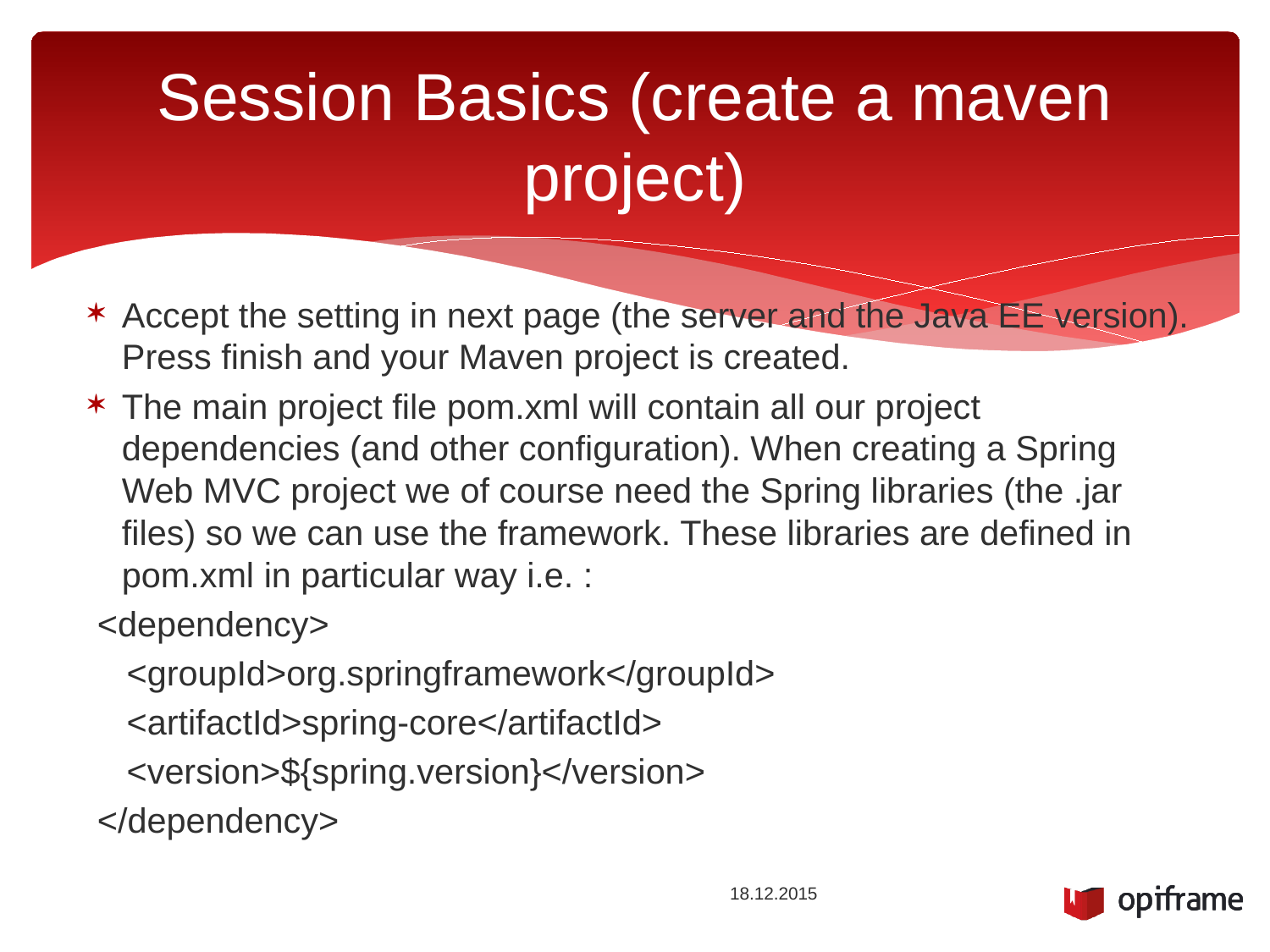

# Session Basics (create a maven project)
Accept the setting in next page (the server and the Java EE version). Press finish and your Maven project is created.
The main project file pom.xml will contain all our project dependencies (and other configuration). When creating a Spring Web MVC project we of course need the Spring libraries (the .jar files) so we can use the framework. These libraries are defined in pom.xml in particular way i.e. :
 <dependency>
    <groupId>org.springframework</groupId>
    <artifactId>spring-core</artifactId>
    <version>${spring.version}</version>
 </dependency>

18.12.2015